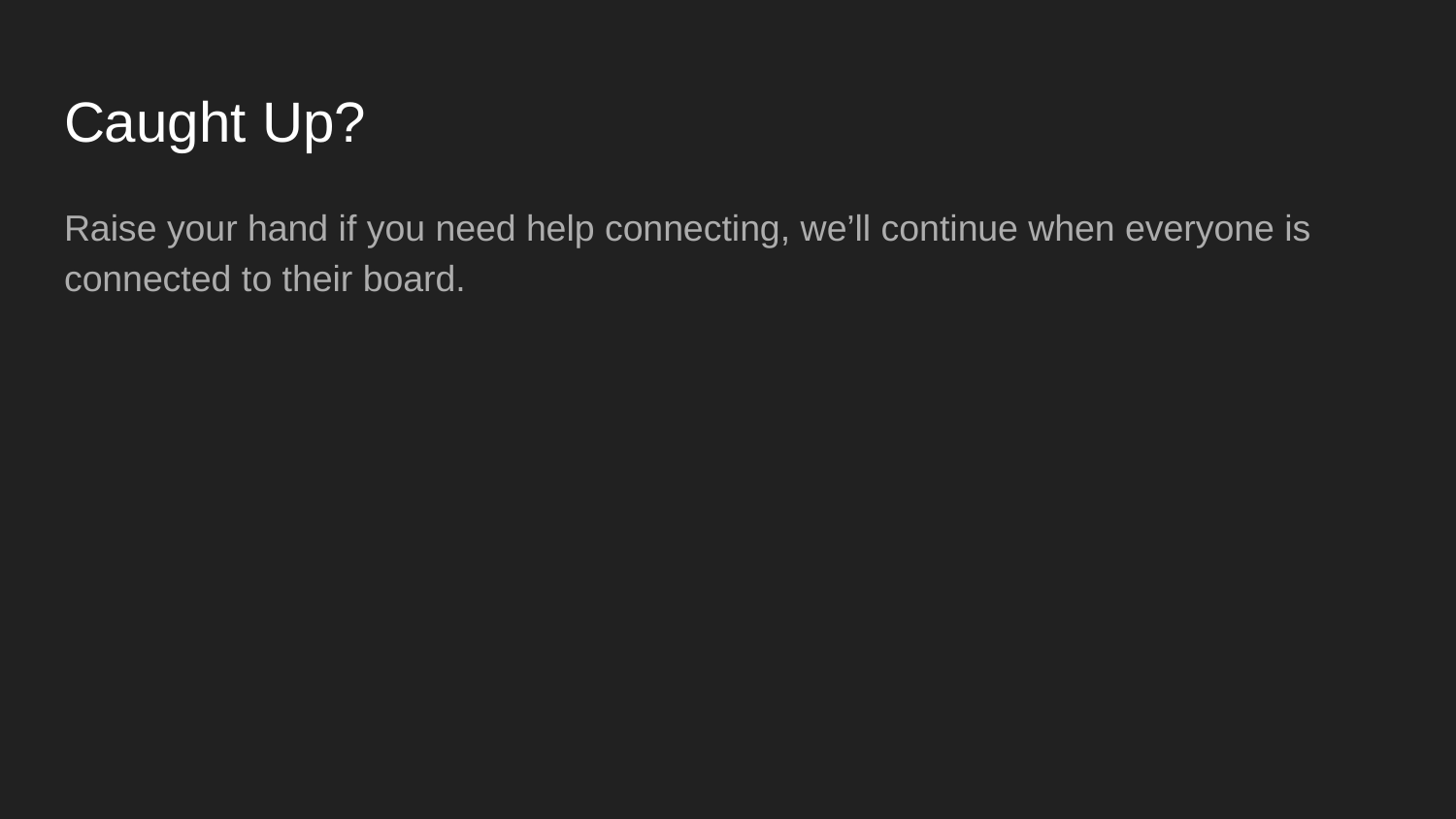

# Caught Up?
Raise your hand if you need help connecting, we’ll continue when everyone is connected to their board.